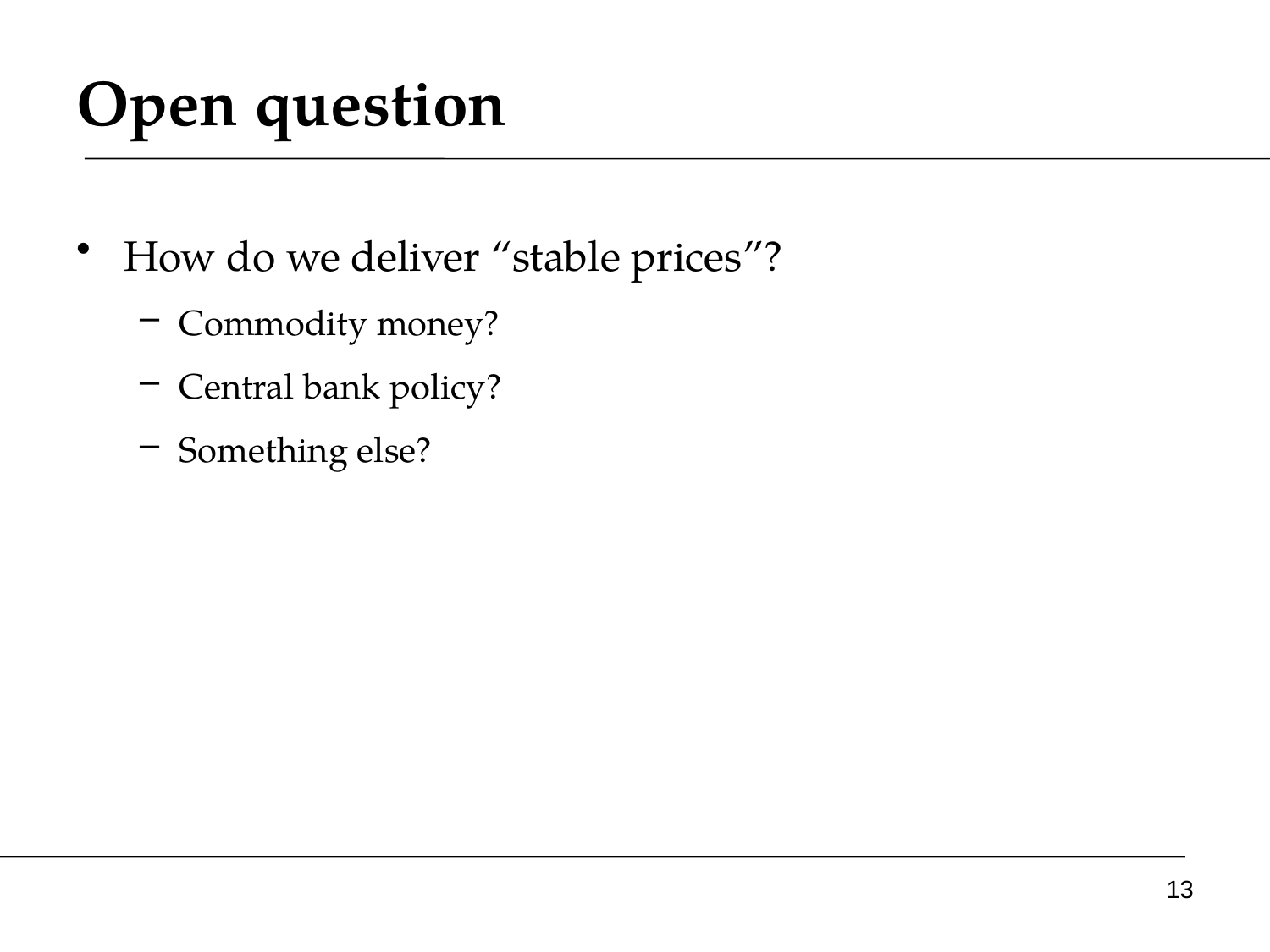

# Open question
How do we deliver “stable prices”?
Commodity money?
Central bank policy?
Something else?
13